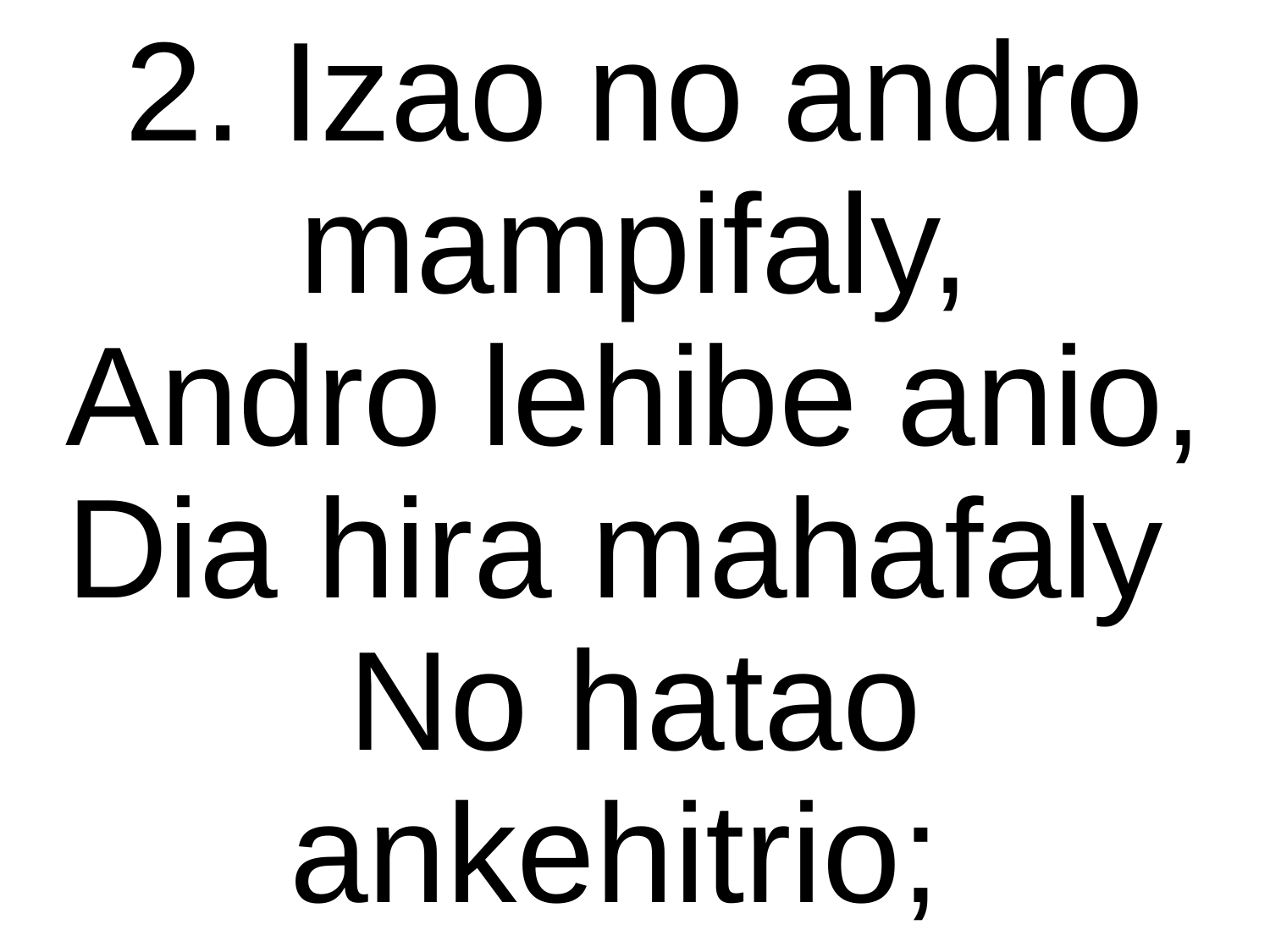

2. Izao no andro mampifaly,
Andro lehibe anio,
Dia hira mahafaly
No hatao ankehitrio;